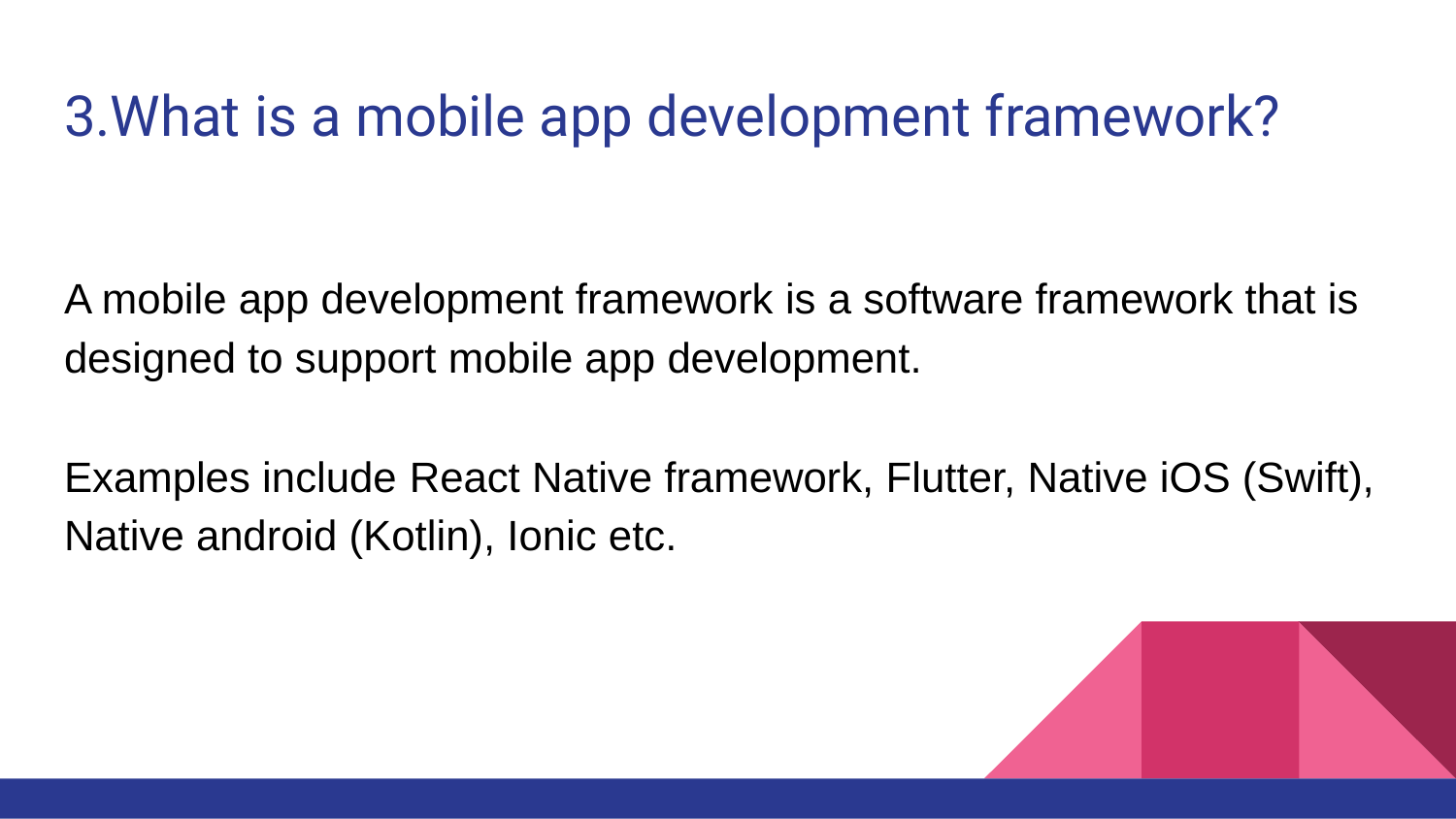

# 3.What is a mobile app development framework?
A mobile app development framework is a software framework that is designed to support mobile app development.

Examples include React Native framework, Flutter, Native iOS (Swift), Native android (Kotlin), Ionic etc.